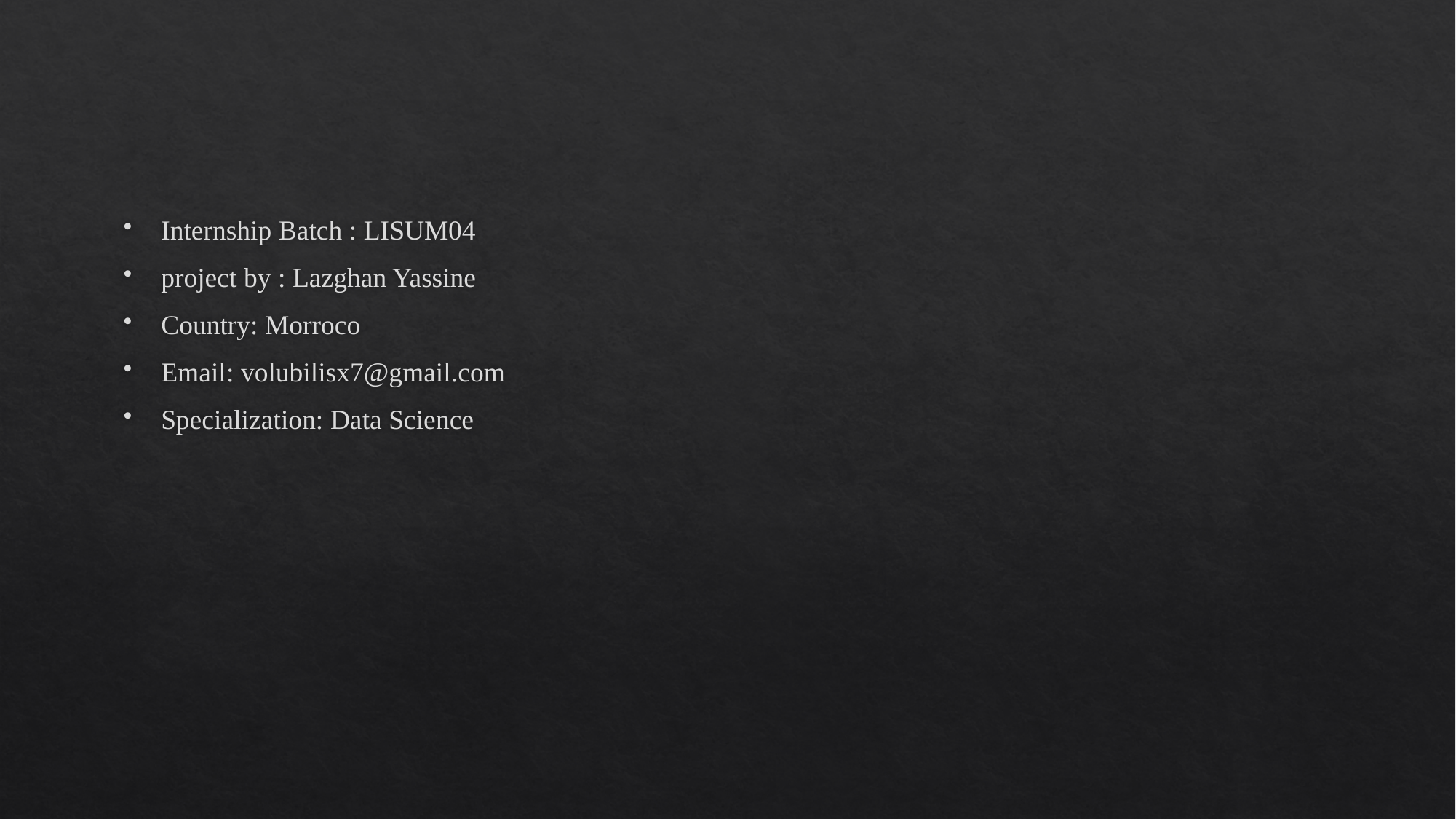

#
Internship Batch : LISUM04
project by : Lazghan Yassine
Country: Morroco
Email: volubilisx7@gmail.com
Specialization: Data Science